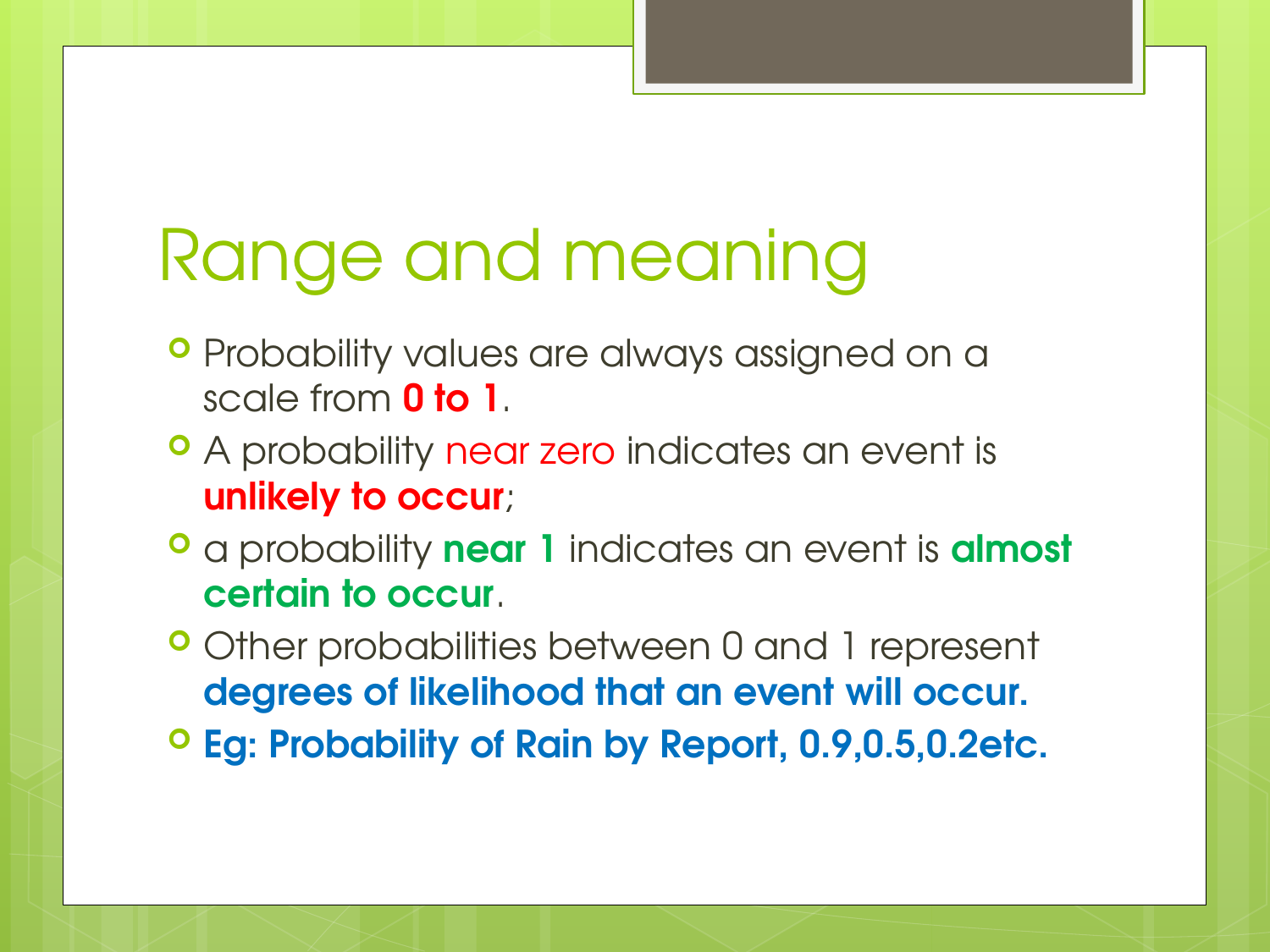

# Range and meaning
Probability values are always assigned on a scale from 0 to 1.
A probability near zero indicates an event is unlikely to occur;
a probability near 1 indicates an event is almost certain to occur.
Other probabilities between 0 and 1 represent degrees of likelihood that an event will occur.
Eg: Probability of Rain by Report, 0.9,0.5,0.2etc.